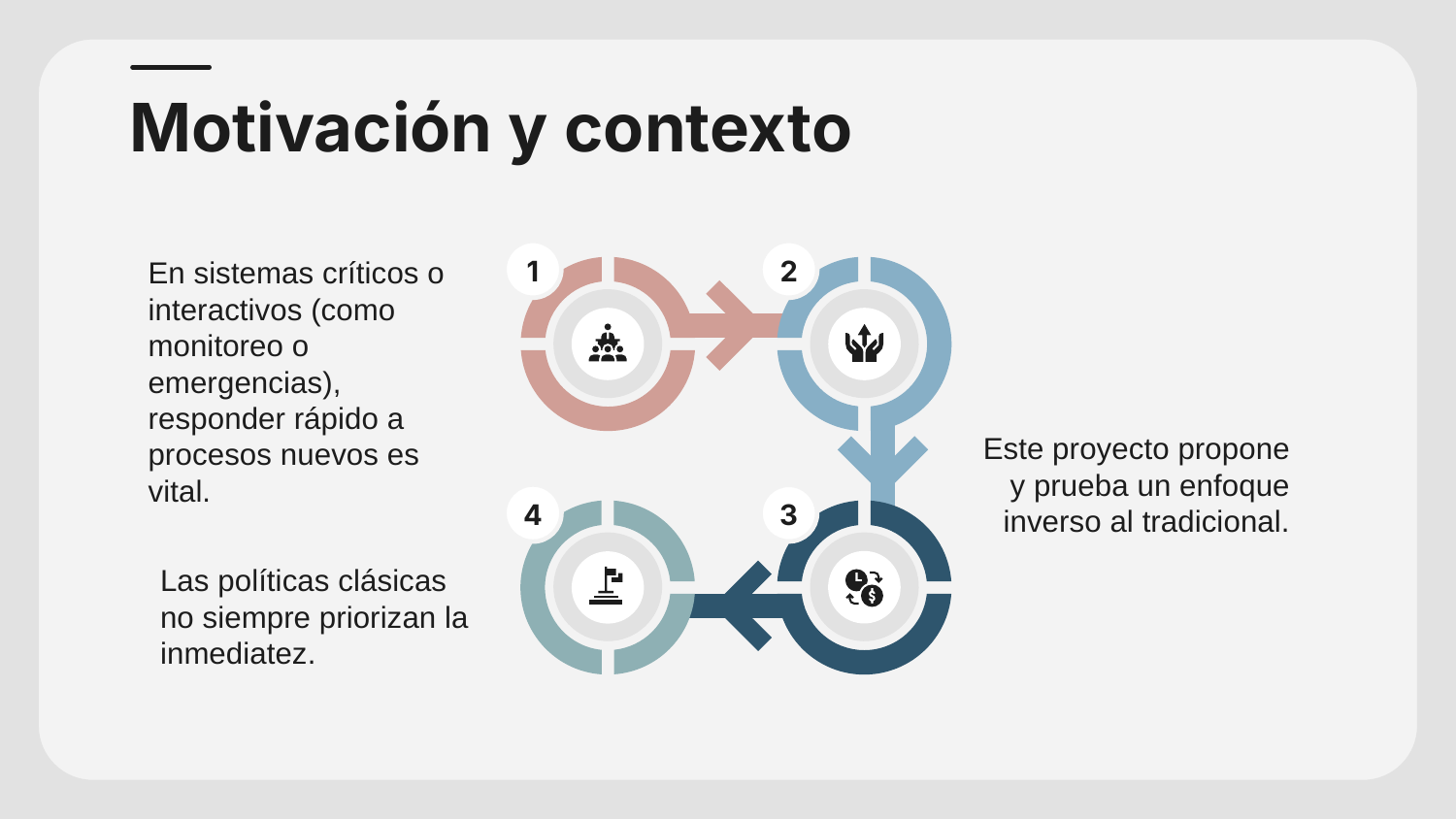

# Motivación y contexto
1
2

4
3

En sistemas críticos o interactivos (como monitoreo o emergencias), responder rápido a procesos nuevos es vital.

Este proyecto propone y prueba un enfoque inverso al tradicional.
Las políticas clásicas no siempre priorizan la inmediatez.